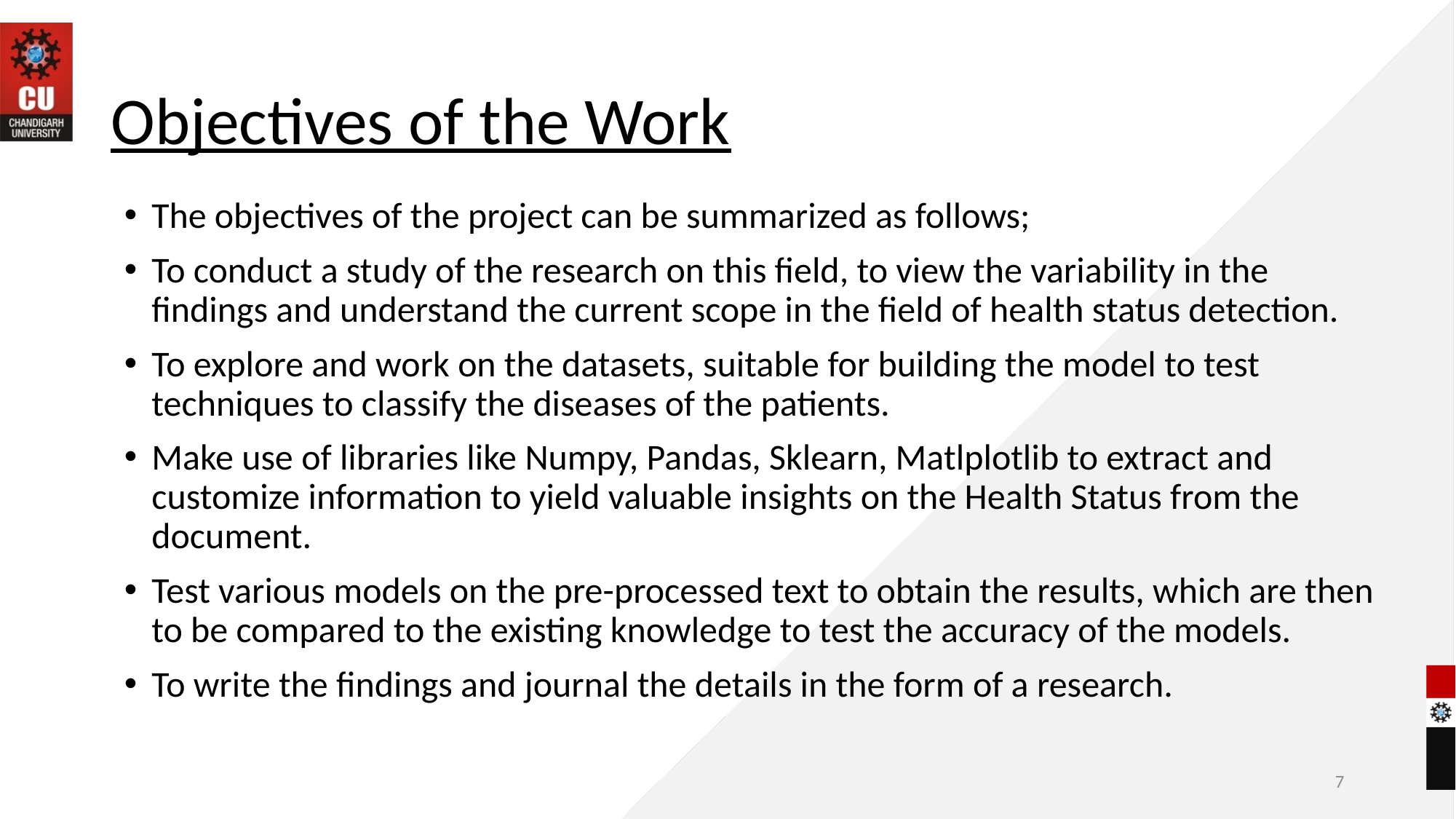

# Objectives of the Work
The objectives of the project can be summarized as follows;
To conduct a study of the research on this field, to view the variability in the findings and understand the current scope in the field of health status detection.
To explore and work on the datasets, suitable for building the model to test techniques to classify the diseases of the patients.
Make use of libraries like Numpy, Pandas, Sklearn, Matlplotlib to extract and customize information to yield valuable insights on the Health Status from the document.
Test various models on the pre-processed text to obtain the results, which are then to be compared to the existing knowledge to test the accuracy of the models.
To write the findings and journal the details in the form of a research.

7